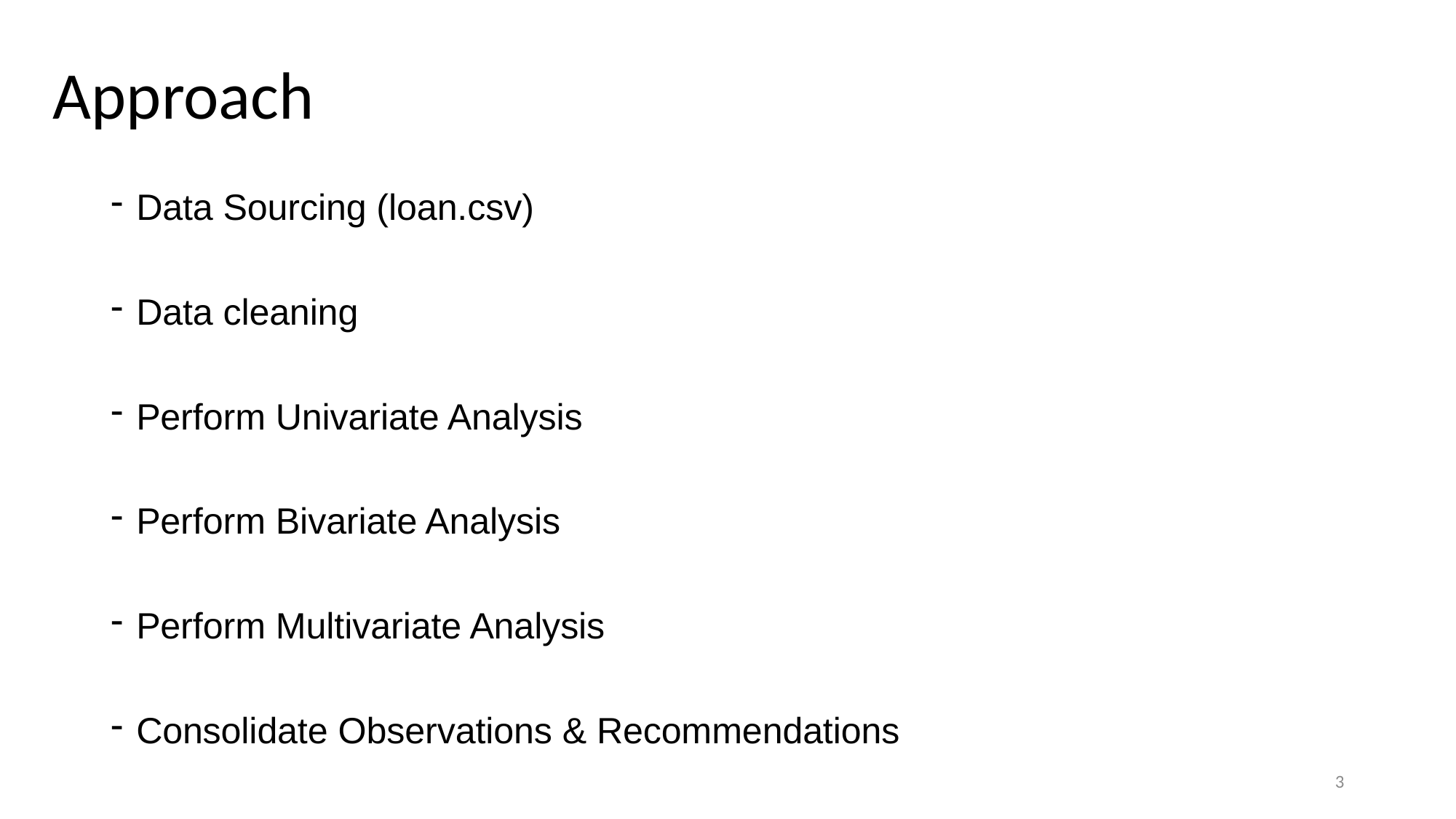

# Approach
Data Sourcing (loan.csv)

Data cleaning

Perform Univariate Analysis

Perform Bivariate Analysis

Perform Multivariate Analysis

Consolidate Observations & Recommendations

3